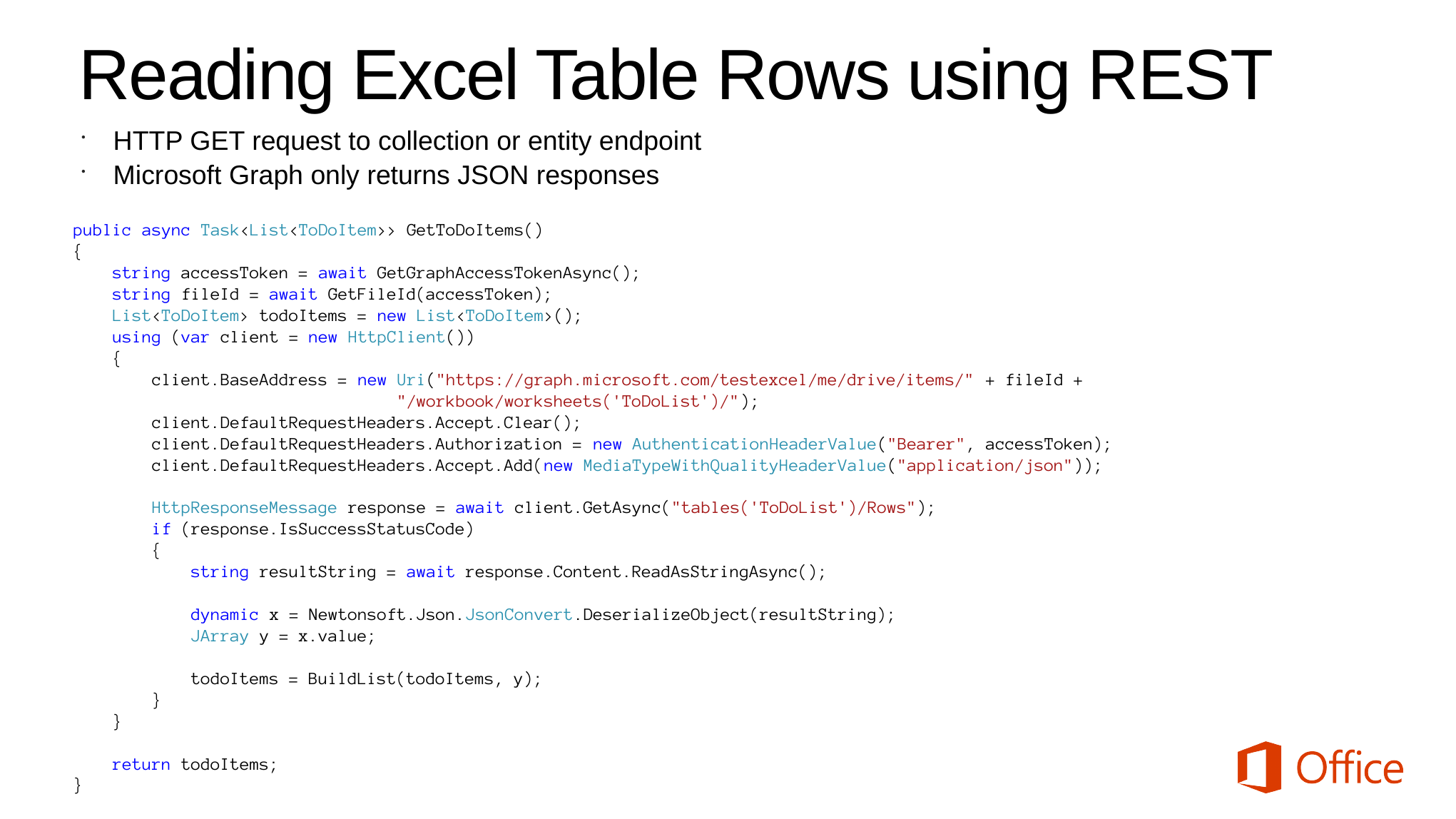

# Reading Excel Table Rows using REST
HTTP GET request to collection or entity endpoint
Microsoft Graph only returns JSON responses
public async Task<List<ToDoItem>> GetToDoItems()
{
    string accessToken = await GetGraphAccessTokenAsync();
    string fileId = await GetFileId(accessToken);
    List<ToDoItem> todoItems = new List<ToDoItem>();
    using (var client = new HttpClient())
    {
        client.BaseAddress = new Uri("https://graph.microsoft.com/testexcel/me/drive/items/" + fileId +
                                 "/workbook/worksheets('ToDoList')/");
        client.DefaultRequestHeaders.Accept.Clear();
        client.DefaultRequestHeaders.Authorization = new AuthenticationHeaderValue("Bearer", accessToken);
        client.DefaultRequestHeaders.Accept.Add(new MediaTypeWithQualityHeaderValue("application/json"));

        HttpResponseMessage response = await client.GetAsync("tables('ToDoList')/Rows");
        if (response.IsSuccessStatusCode)
        {
            string resultString = await response.Content.ReadAsStringAsync();

            dynamic x = Newtonsoft.Json.JsonConvert.DeserializeObject(resultString);
            JArray y = x.value;

            todoItems = BuildList(todoItems, y);
        }
    }

    return todoItems;
}